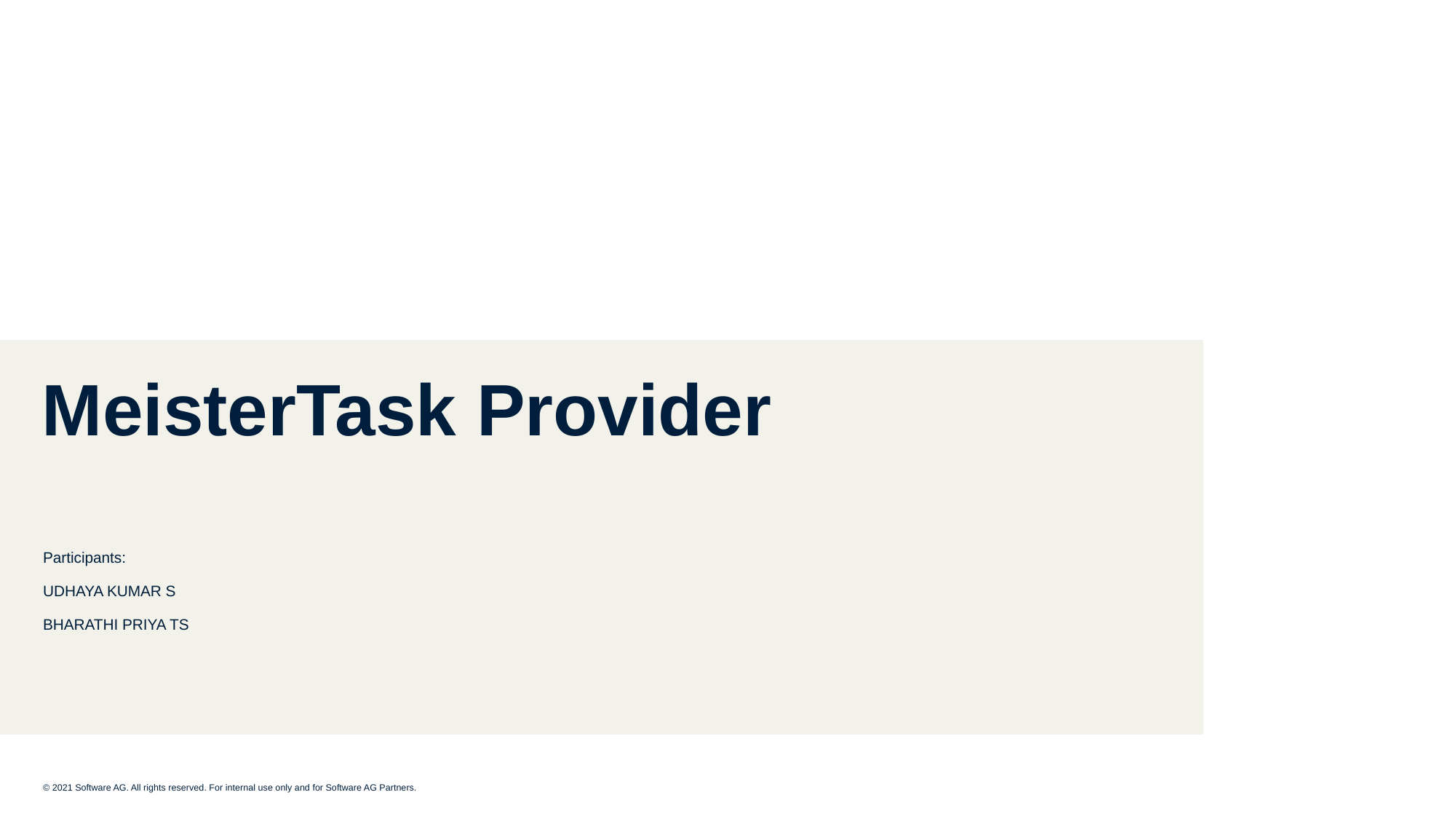

# MeisterTask Provider
Participants:
UDHAYA KUMAR S
BHARATHI PRIYA TS

© 2021 Software AG. All rights reserved. For internal use only and for Software AG Partners.
1